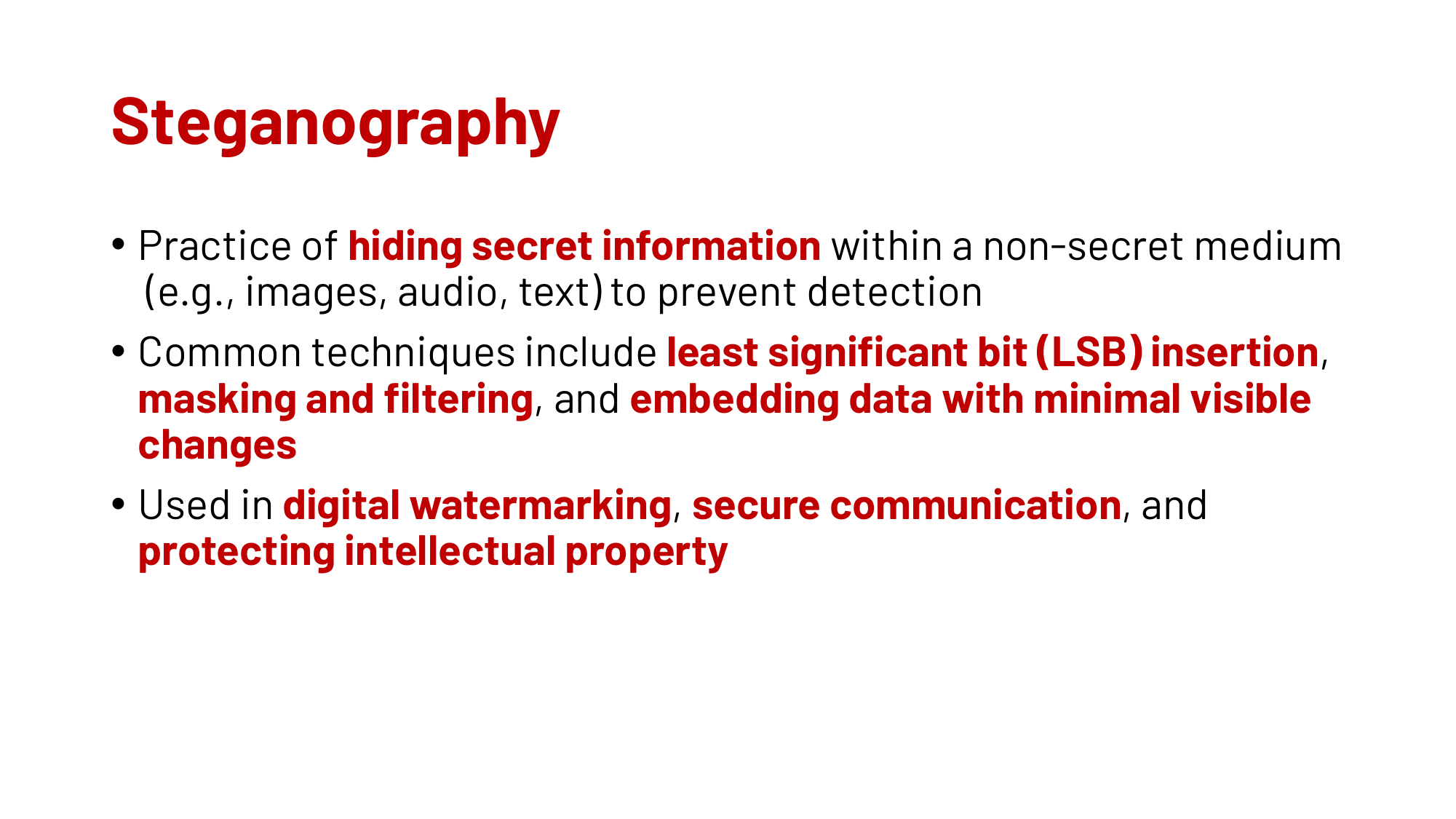

# Steganography
Practice of hiding secret information within a non-secret medium  (e.g., images, audio, text) to prevent detection
Common techniques include least significant bit (LSB) insertion, masking and filtering, and embedding data with minimal visible changes
Used in digital watermarking, secure communication, and protecting intellectual property